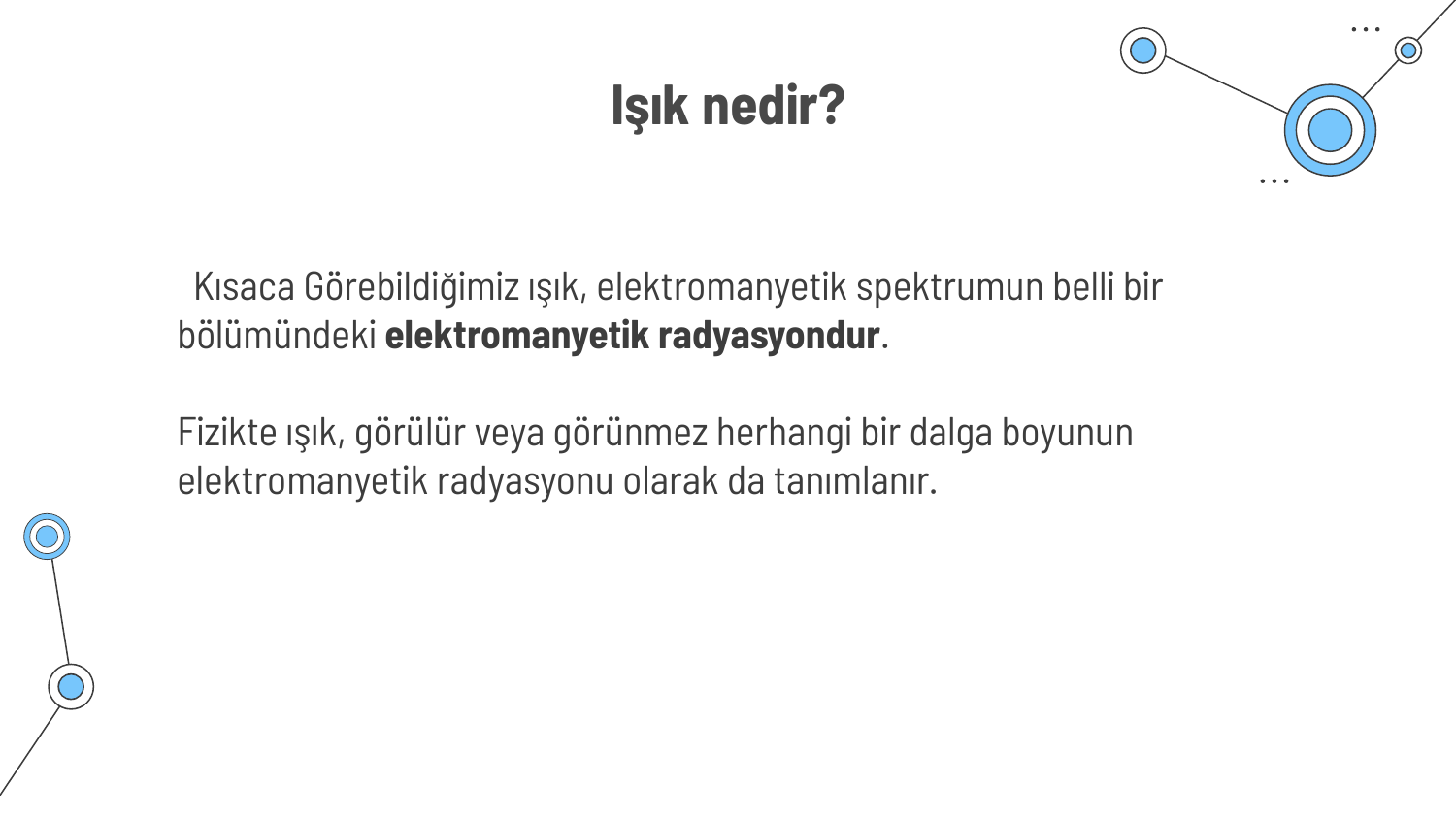

# Işık nedir?
  Kısaca Görebildiğimiz ışık, elektromanyetik spektrumun belli bir bölümündeki elektromanyetik radyasyondur.

Fizikte ışık, görülür veya görünmez herhangi bir dalga boyunun elektromanyetik radyasyonu olarak da tanımlanır.